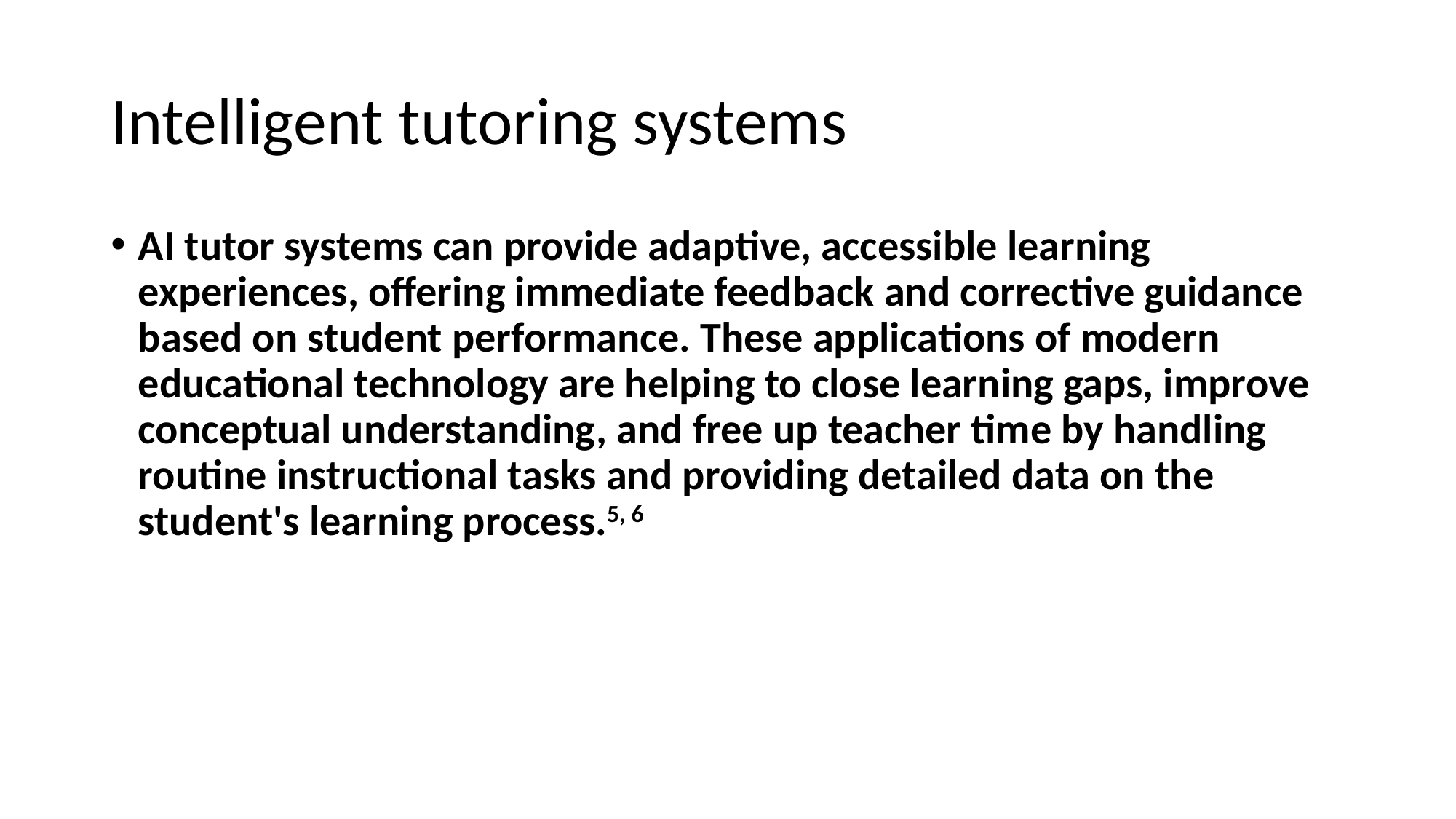

# Intelligent tutoring systems
AI tutor systems can provide adaptive, accessible learning experiences, offering immediate feedback and corrective guidance based on student performance. These applications of modern educational technology are helping to close learning gaps, improve conceptual understanding, and free up teacher time by handling routine instructional tasks and providing detailed data on the student's learning process.5, 6